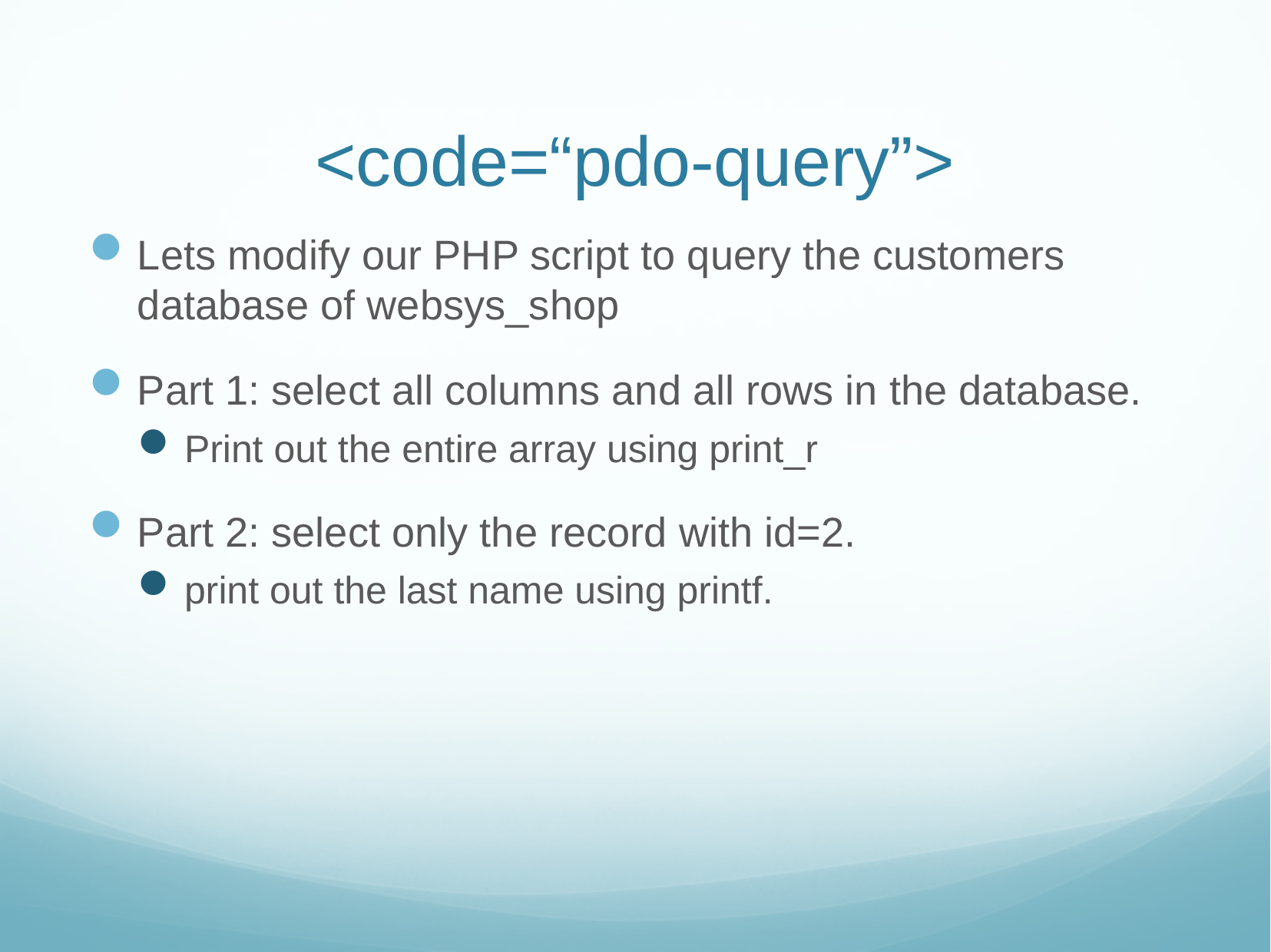

# <code=“pdo-query”>
Lets modify our PHP script to query the customers database of websys_shop
Part 1: select all columns and all rows in the database.
Print out the entire array using print_r
Part 2: select only the record with id=2.
print out the last name using printf.